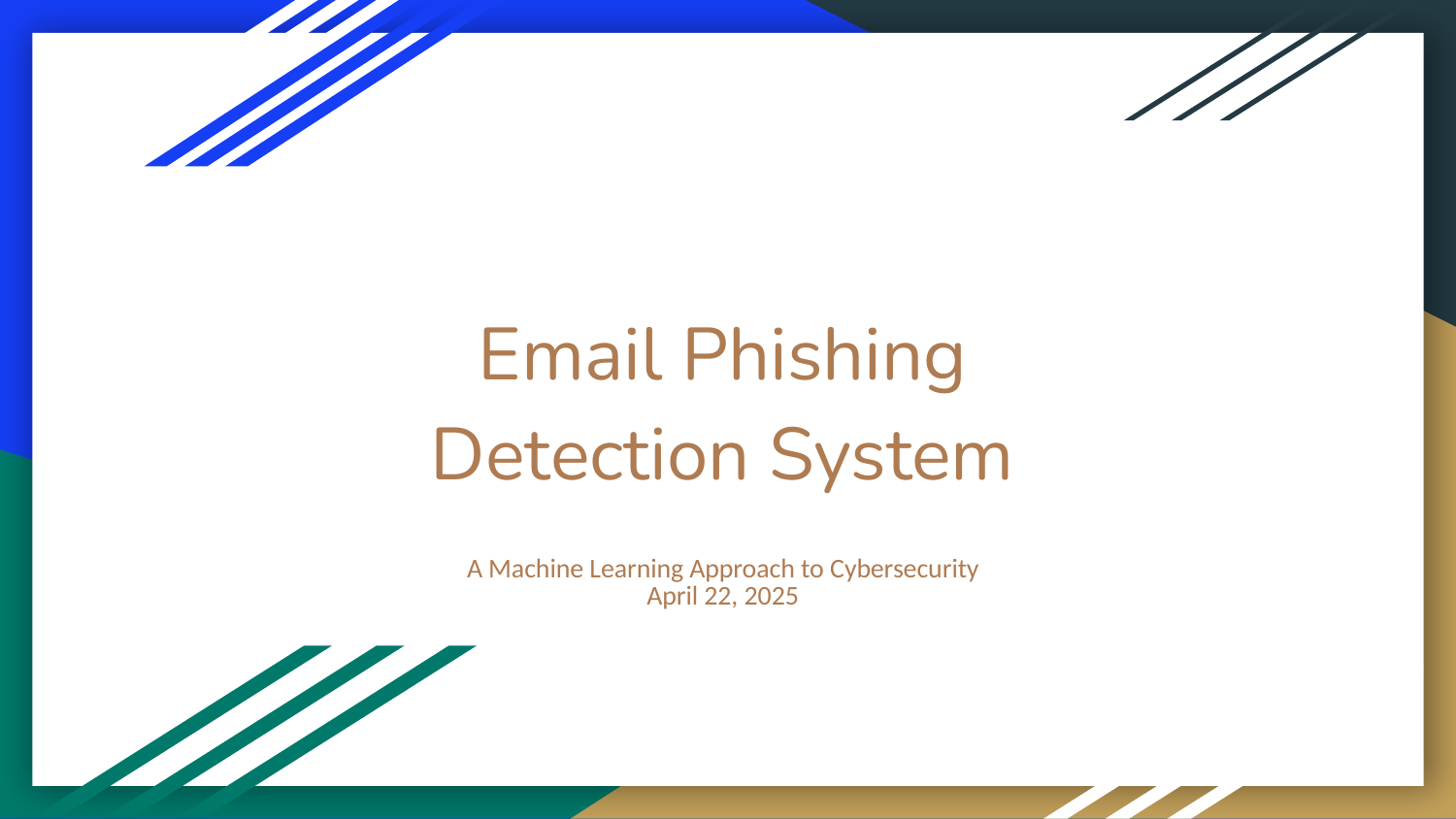

# Email Phishing Detection System
A Machine Learning Approach to Cybersecurity
April 22, 2025